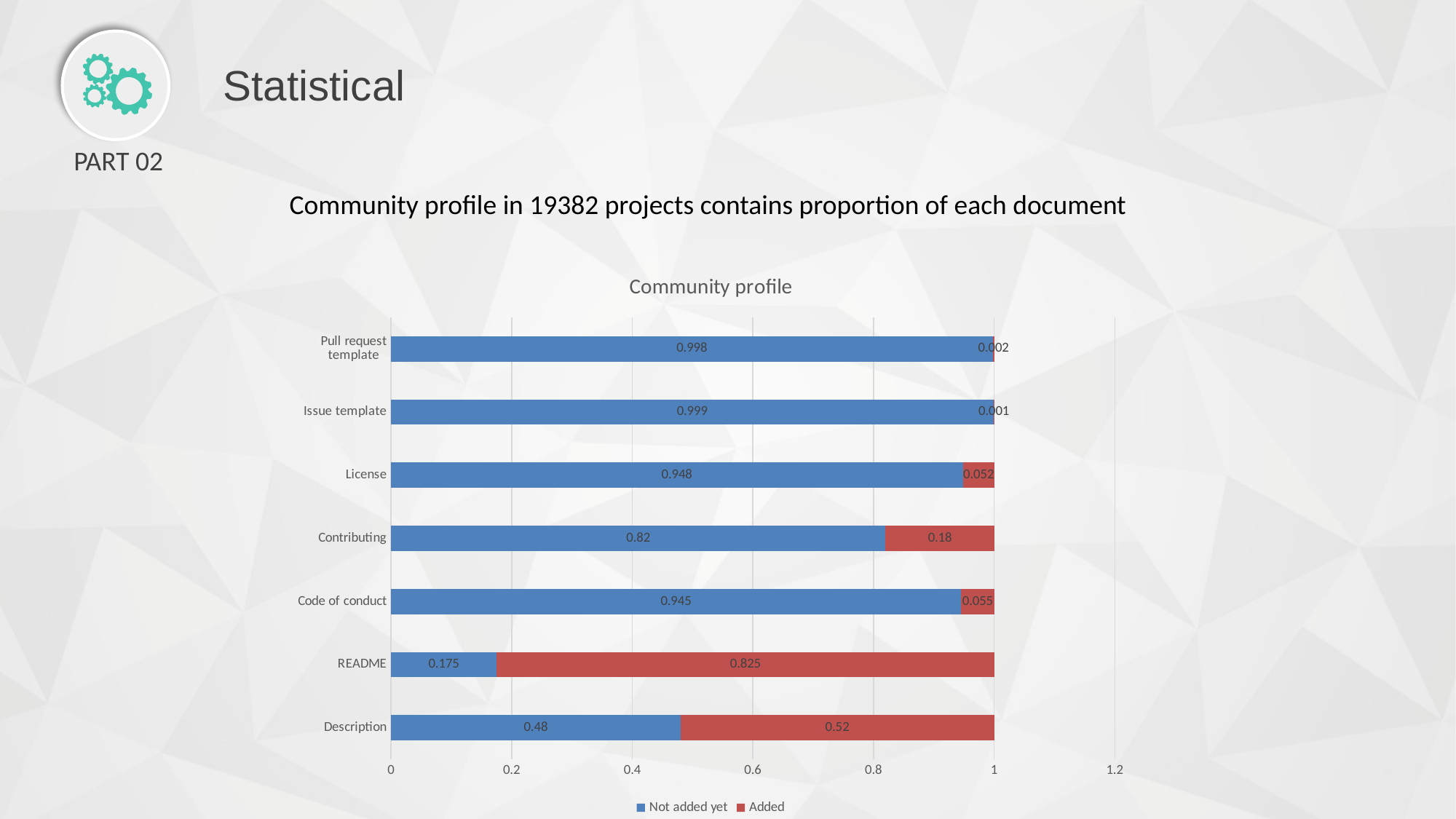

Statistical
PART 02
  Community profile in 19382 projects contains proportion of each document

### Chart: Community profile

| Category |  |  |
|---|---|---|
| Description | 0.48 | 0.52 |
| README | 0.175 | 0.825 |
| Code of conduct | 0.945 | 0.055 |
| Contributing | 0.82 | 0.18 |
| License | 0.948 | 0.052 |
| Issue template | 0.999 | 0.001 |
| Pull request template | 0.998 | 0.002 |